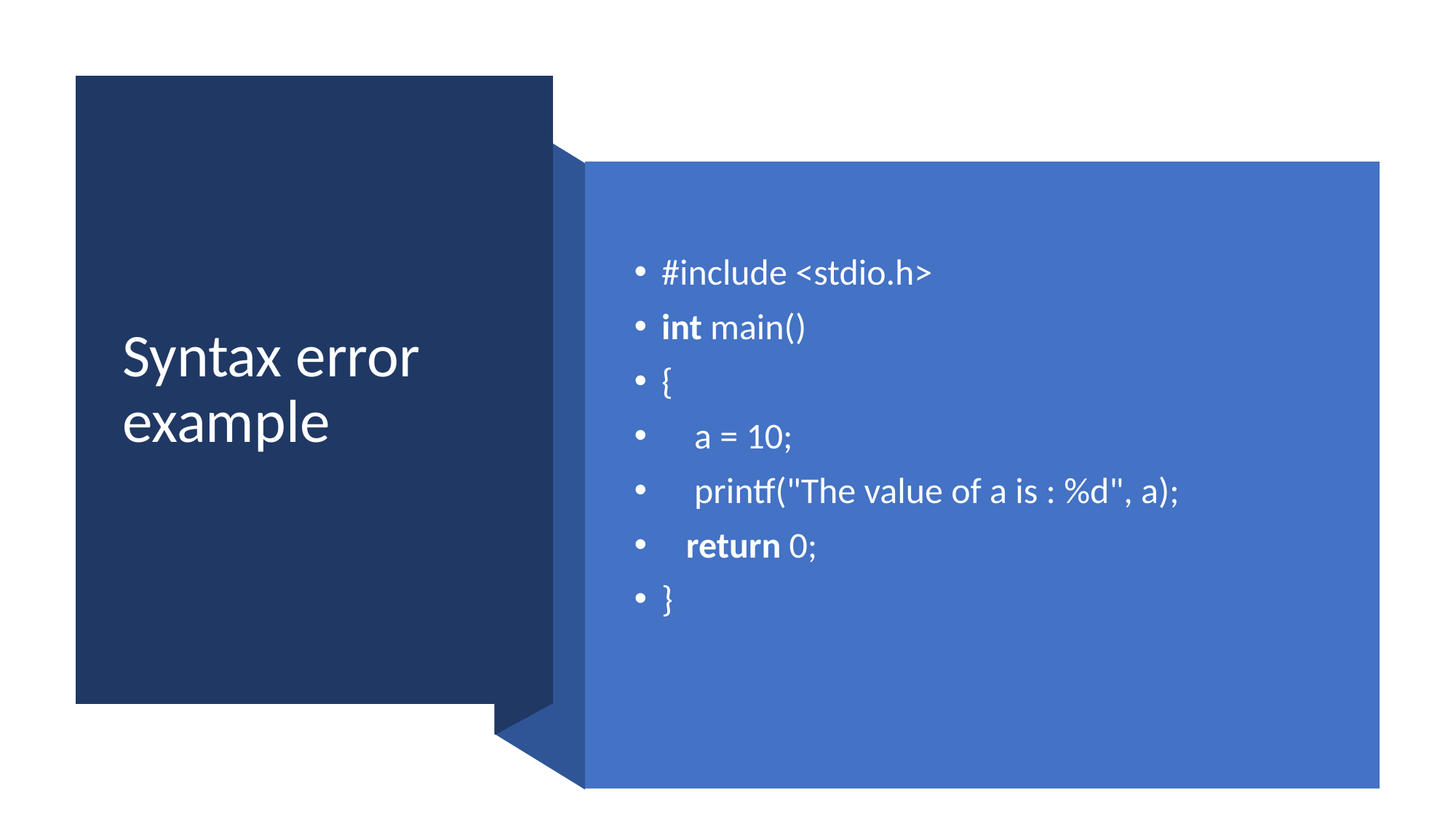

# Syntax error example

#include <stdio.h>
int main()
{
    a = 10;
    printf("The value of a is : %d", a);
   return 0;
}